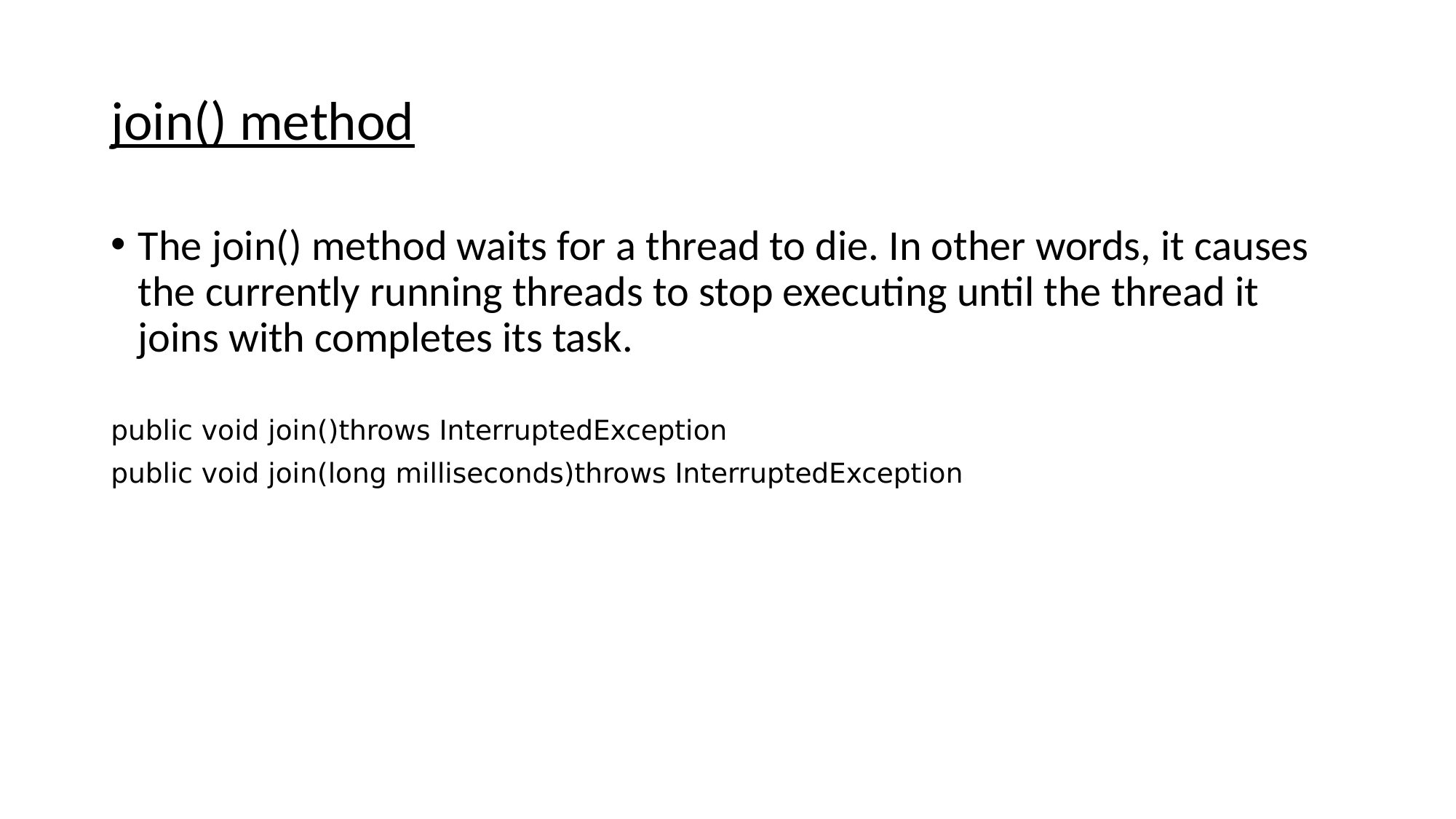

# join() method
The join() method waits for a thread to die. In other words, it causes the currently running threads to stop executing until the thread it joins with completes its task.

| public void join()throws InterruptedException |
| --- |
| public void join(long milliseconds)throws InterruptedException |